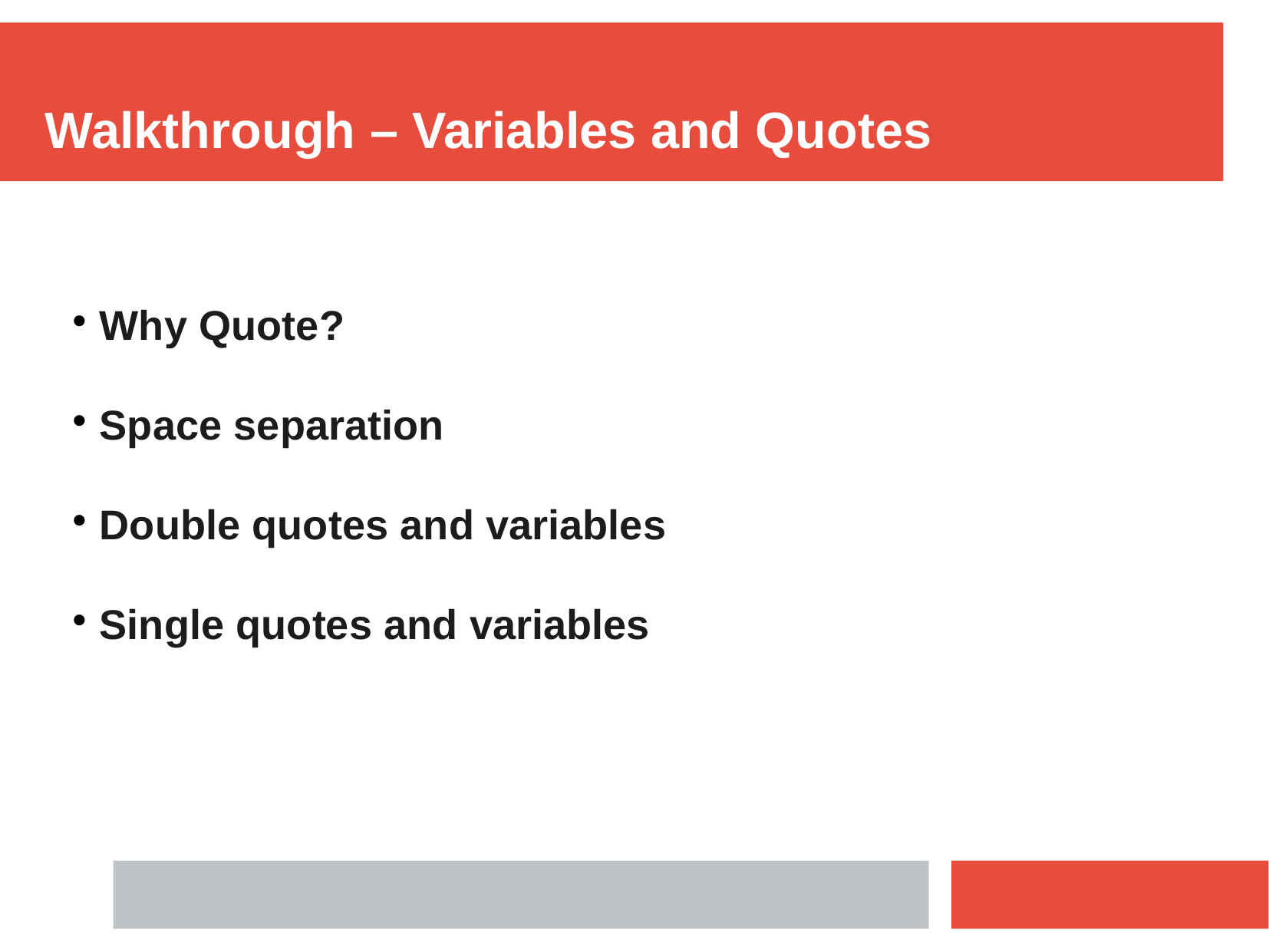

Walkthrough – Variables and Quotes

Why Quote?

Space separation

Double quotes and variables

Single quotes and variables